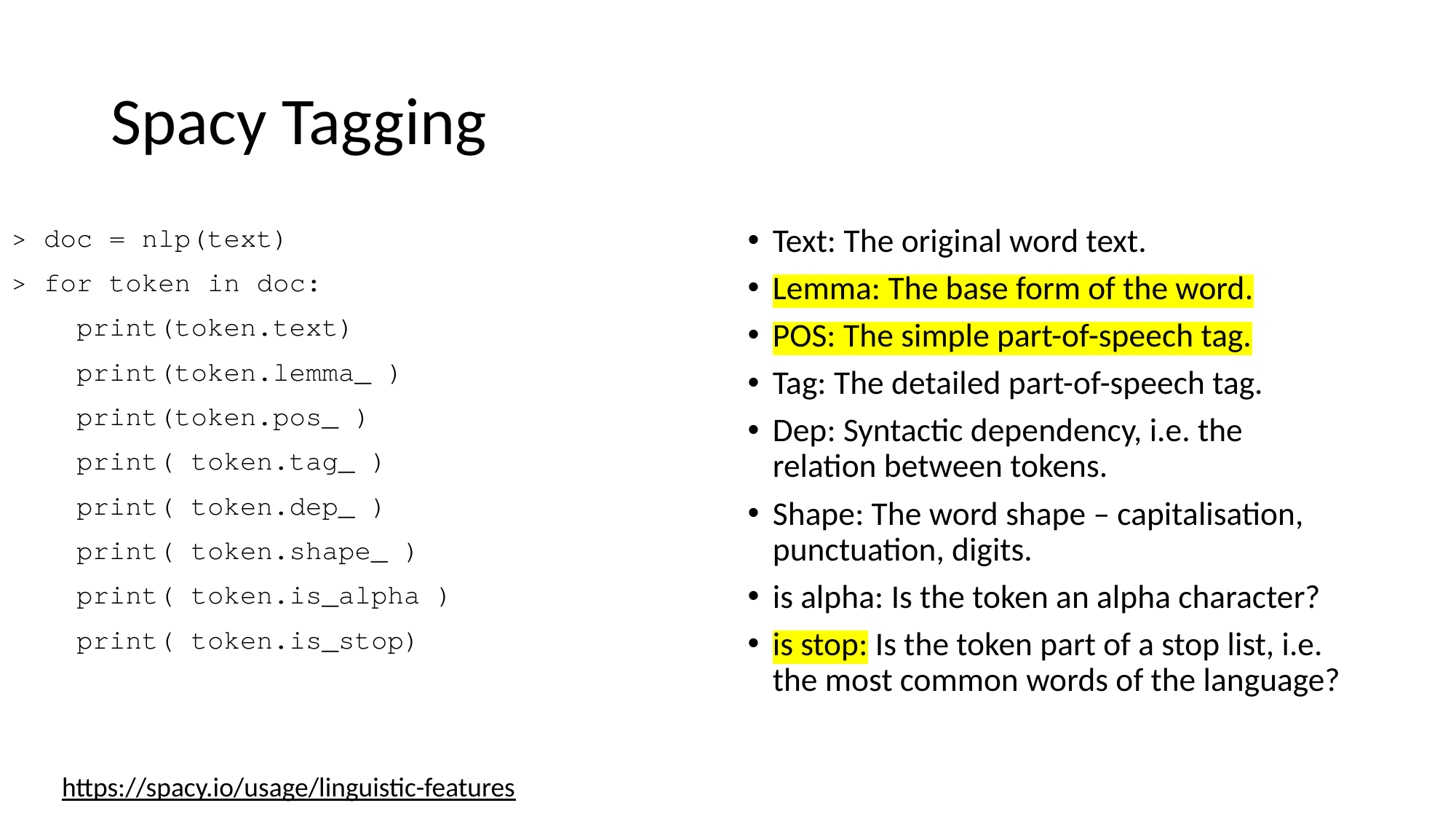

# Spacy Tagging
> doc = nlp(text)
> for token in doc:
    print(token.text)
    print(token.lemma_ )
    print(token.pos_ )
    print( token.tag_ )
    print( token.dep_ )
    print( token.shape_ )
    print( token.is_alpha )
    print( token.is_stop)
Text: The original word text.
Lemma: The base form of the word.
POS: The simple part-of-speech tag.
Tag: The detailed part-of-speech tag.
Dep: Syntactic dependency, i.e. the relation between tokens.
Shape: The word shape – capitalisation, punctuation, digits.
is alpha: Is the token an alpha character?
is stop: Is the token part of a stop list, i.e. the most common words of the language?
https://spacy.io/usage/linguistic-features